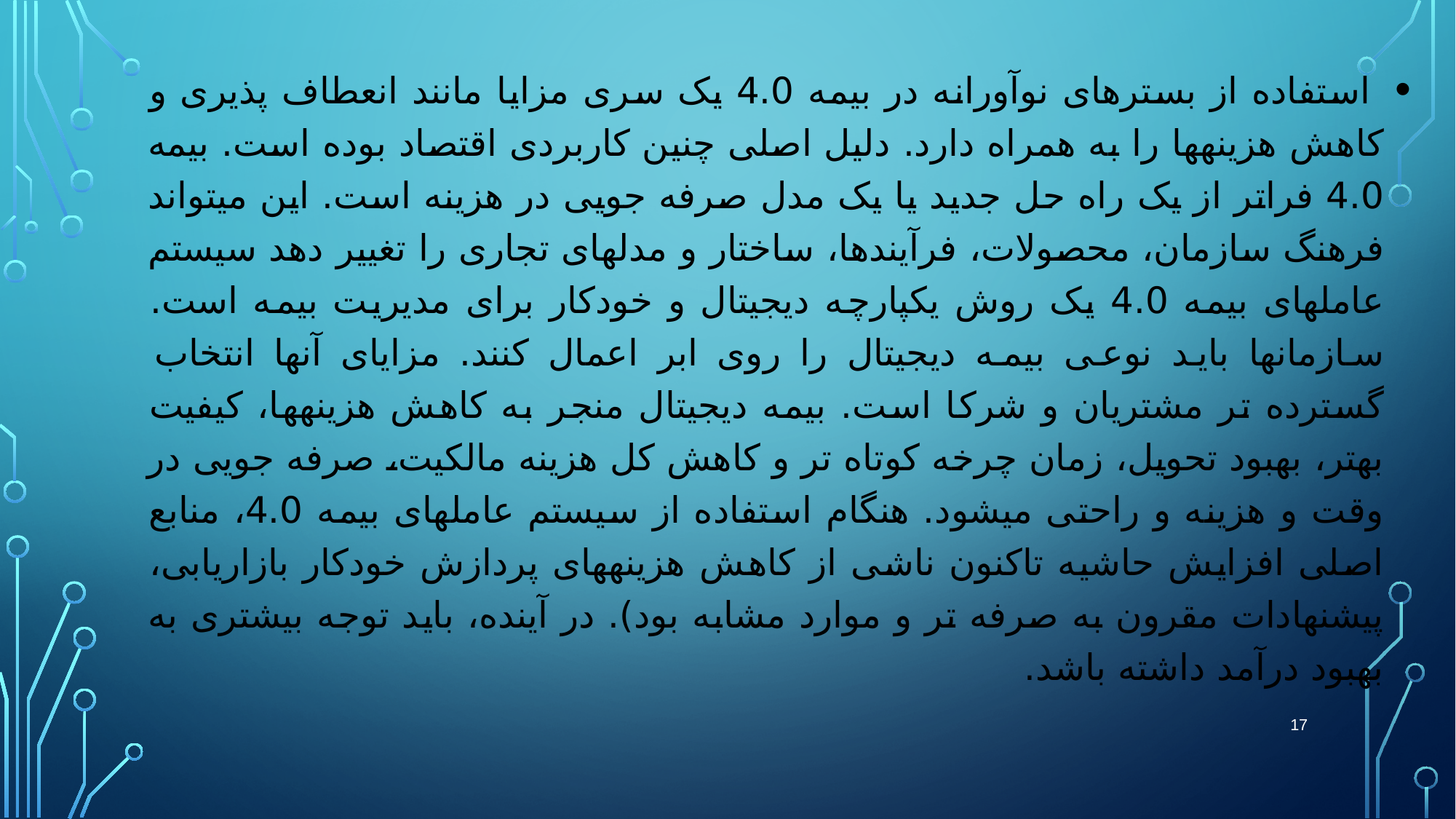

استفاده از بسترهای نوآورانه در بیمه 4.0 یک سری مزایا مانند انعطاف پذیری و کاهش هزینه‏ها را به همراه دارد. دلیل اصلی چنین کاربردی اقتصاد بوده است. بیمه 4.0 فراتر از یک راه حل جدید یا یک مدل صرفه جویی در هزینه است. این می‏تواند فرهنگ سازمان، محصولات، فرآیندها، ساختار و مدل‏های تجاری را تغییر دهد سیستم عامل‏های بیمه 4.0 یک روش یکپارچه دیجیتال و خودکار برای مدیریت بیمه است. سازمان‏ها باید نوعی بیمه دیجیتال را روی ابر اعمال کنند. مزایای آنها انتخاب گسترده تر مشتریان و شرکا است. بیمه دیجیتال منجر به کاهش هزینه‏ها، کیفیت بهتر، بهبود تحویل، زمان چرخه کوتاه تر و کاهش کل هزینه مالکیت، صرفه جویی در وقت و هزینه و راحتی می‏شود. هنگام استفاده از سیستم عامل‏های بیمه 4.0، منابع اصلی افزایش حاشیه تاکنون ناشی از کاهش هزینه‏های پردازش خودکار بازاریابی، پیشنهادات مقرون به صرفه تر و موارد مشابه بود). در آینده، باید توجه بیشتری به بهبود درآمد داشته باشد.

17